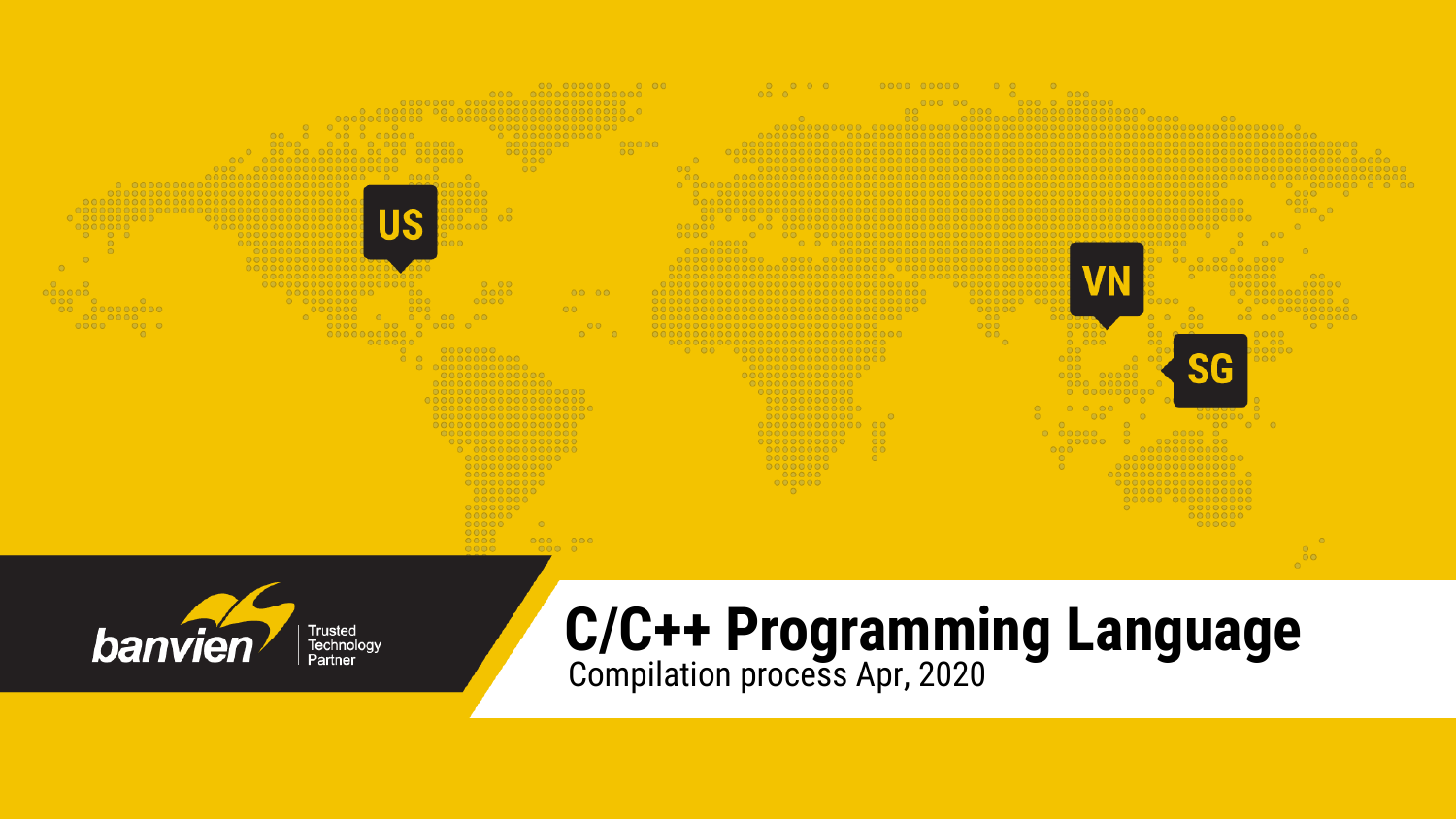

# C/C++ Programming Language
Compilation process Apr, 2020